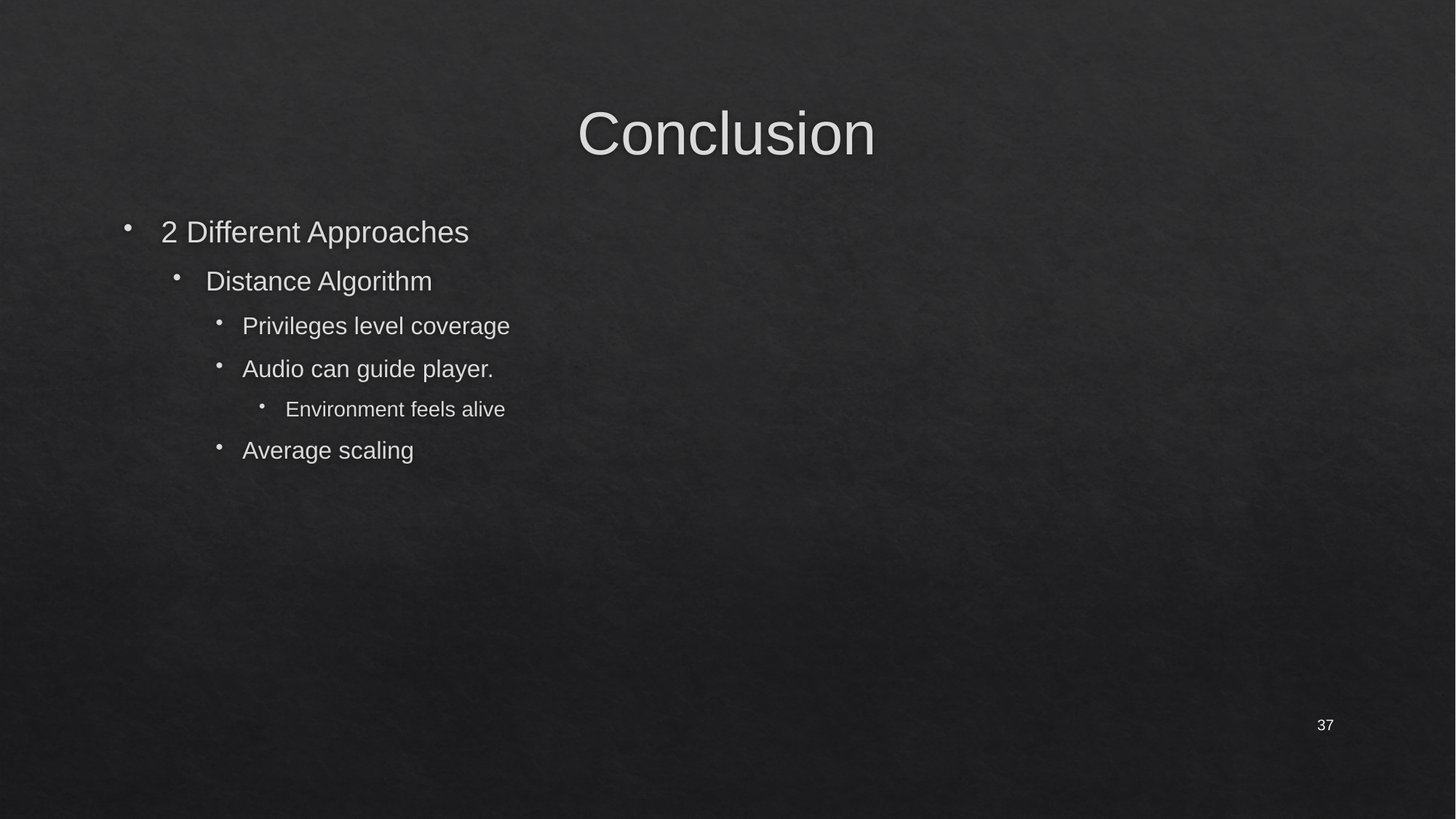

# Conclusion
2 Different Approaches
Distance Algorithm
Privileges level coverage
Audio can guide player.
Environment feels alive
Average scaling

37